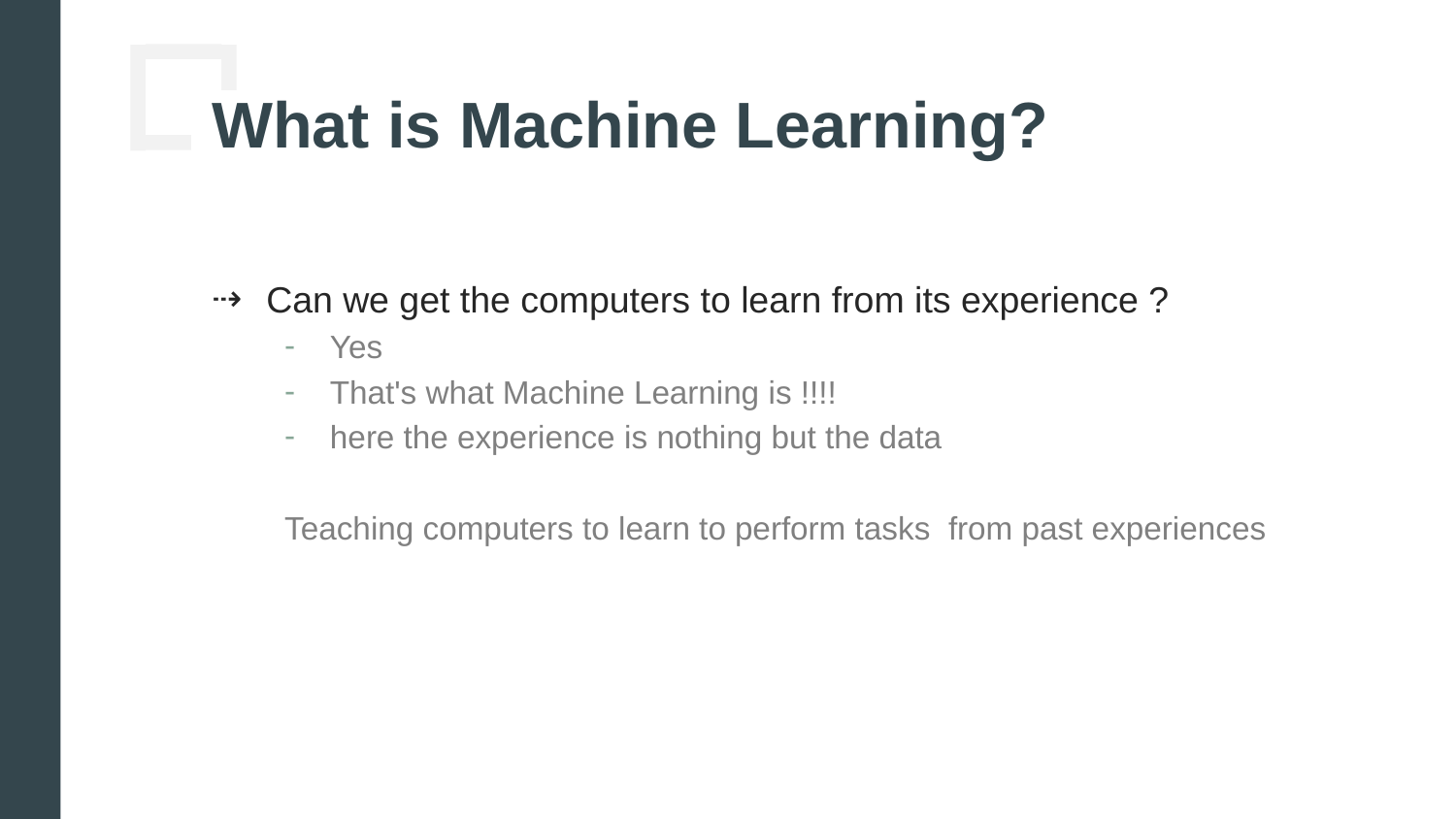

# What is Machine Learning?

Can we get the computers to learn from its experience ?
Yes
That's what Machine Learning is !!!!
here the experience is nothing but the data

Teaching computers to learn to perform tasks  from past experiences